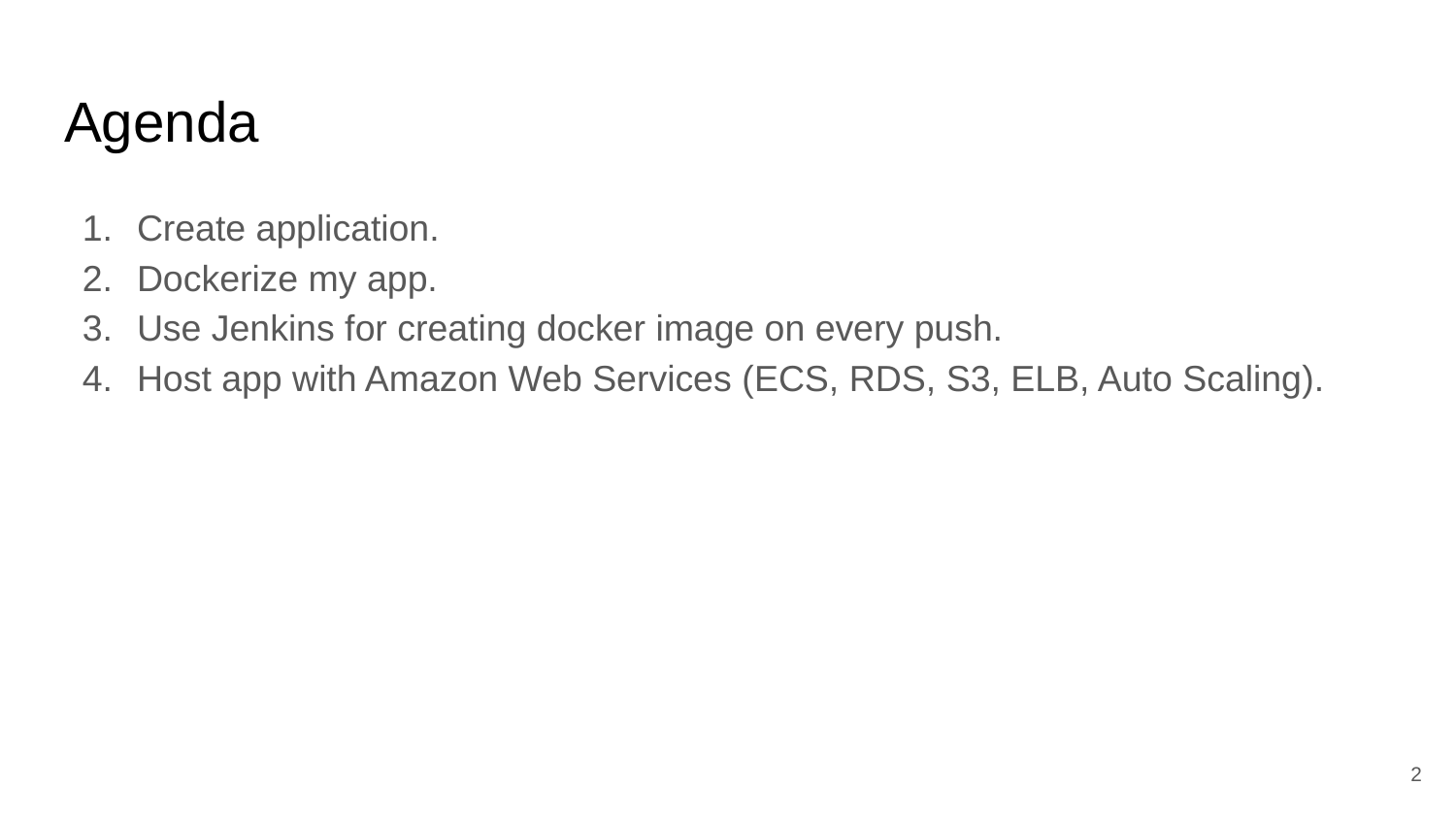

# Agenda
Create application.
Dockerize my app.
Use Jenkins for creating docker image on every push.
Host app with Amazon Web Services (ECS, RDS, S3, ELB, Auto Scaling).
2